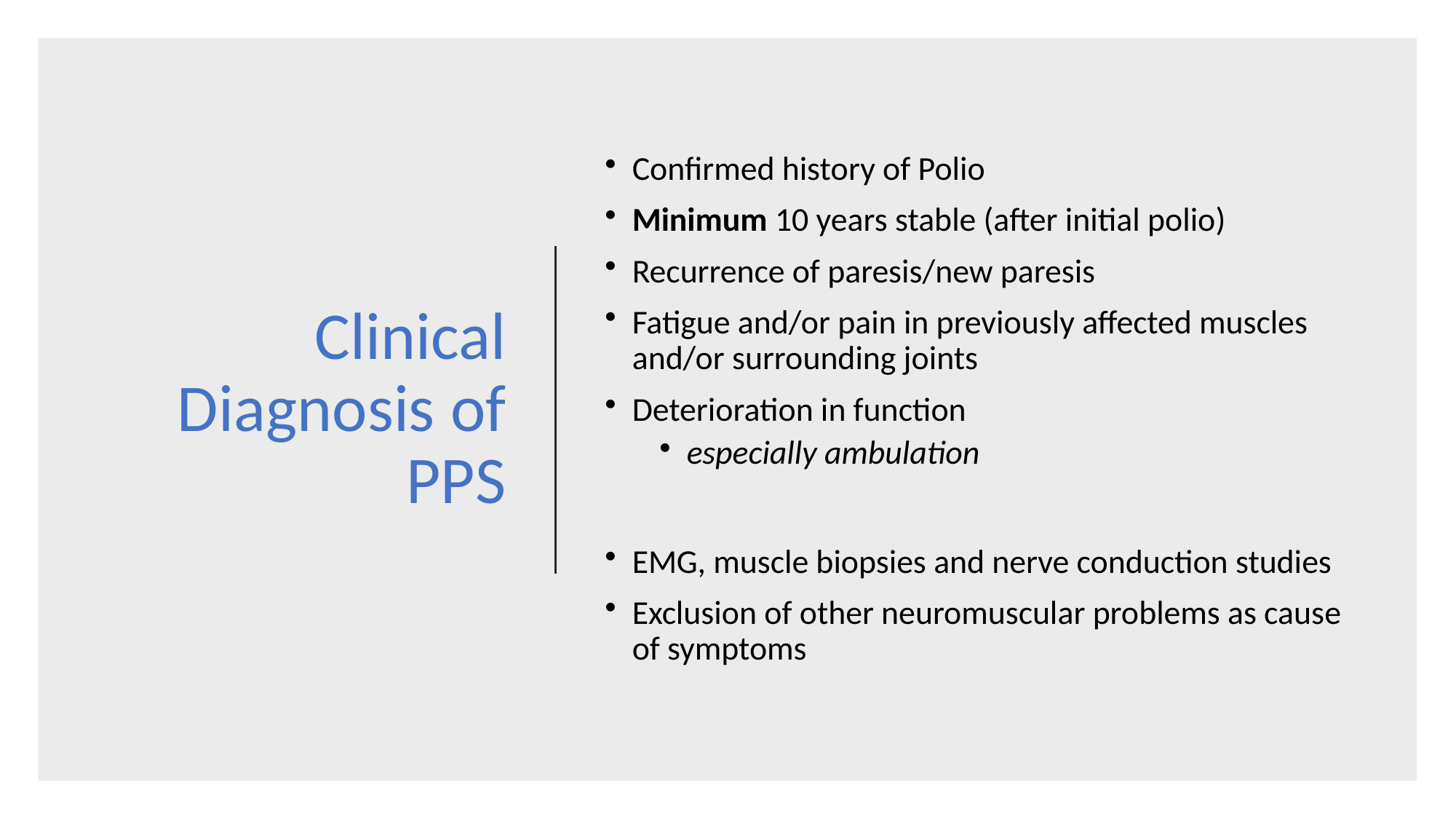

# Clinical Diagnosis of PPS
Confirmed history of Polio
Minimum 10 years stable (after initial polio)
Recurrence of paresis/new paresis
Fatigue and/or pain in previously affected muscles and/or surrounding joints
Deterioration in function
especially ambulation

EMG, muscle biopsies and nerve conduction studies
Exclusion of other neuromuscular problems as cause of symptoms